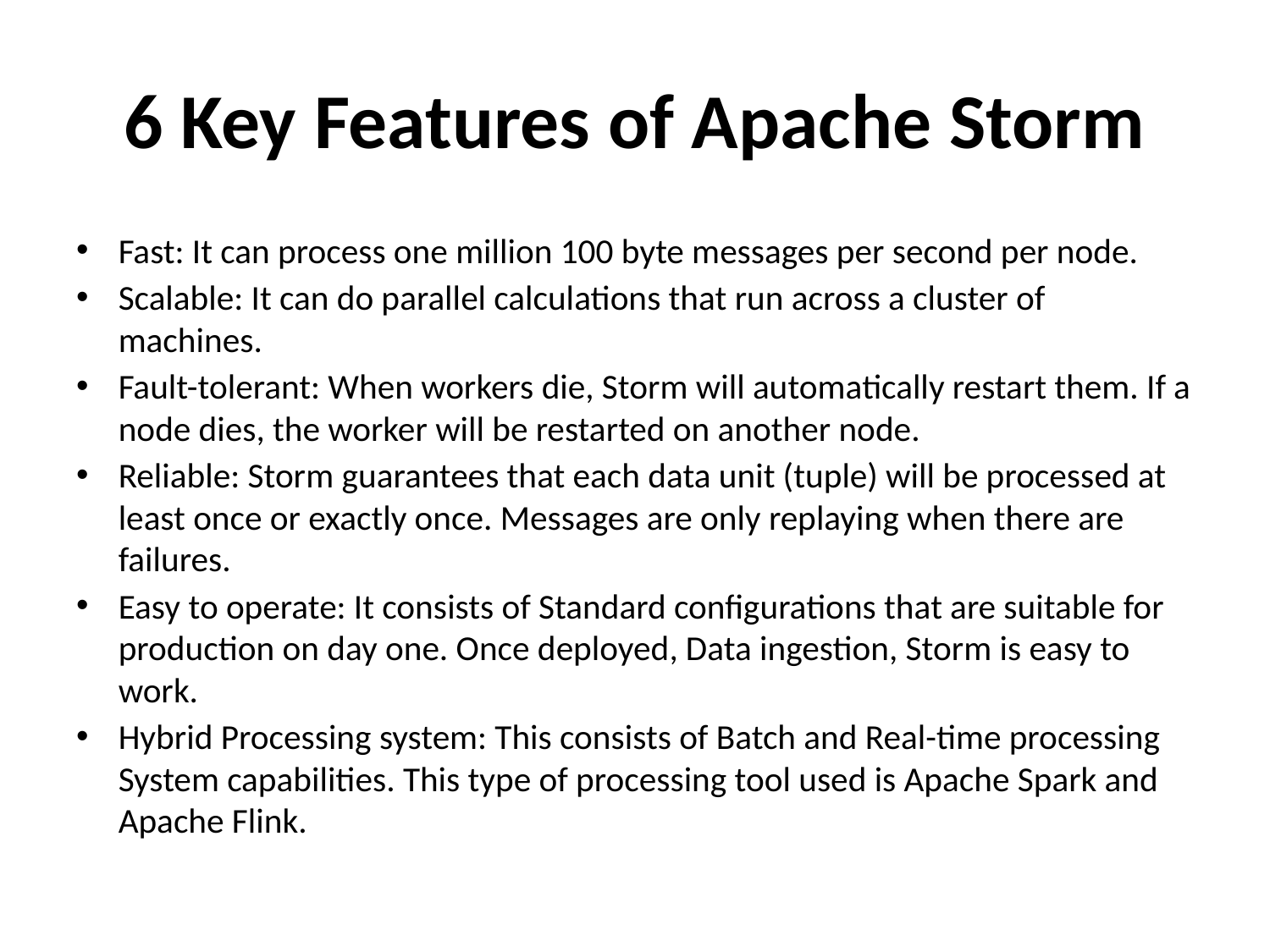

# 6 Key Features of Apache Storm
Fast: It can process one million 100 byte messages per second per node.
Scalable: It can do parallel calculations that run across a cluster of machines.
Fault-tolerant: When workers die, Storm will automatically restart them. If a node dies, the worker will be restarted on another node.
Reliable: Storm guarantees that each data unit (tuple) will be processed at least once or exactly once. Messages are only replaying when there are failures.
Easy to operate: It consists of Standard configurations that are suitable for production on day one. Once deployed, Data ingestion, Storm is easy to work.
Hybrid Processing system: This consists of Batch and Real-time processing System capabilities. This type of processing tool used is Apache Spark and Apache Flink.